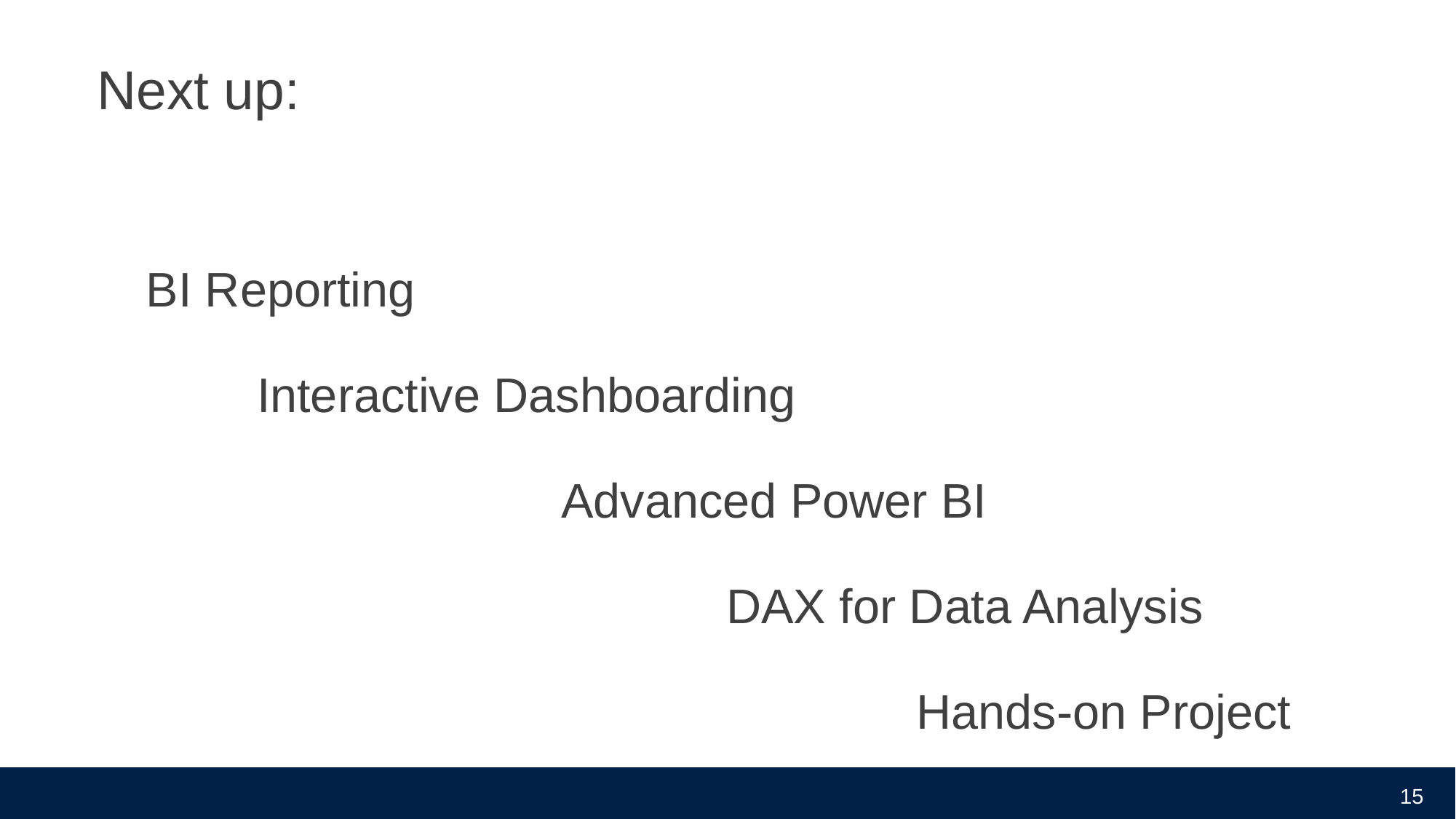

# Next up:
BI Reporting
Interactive Dashboarding
Advanced Power BI
DAX for Data Analysis
Hands-on Project